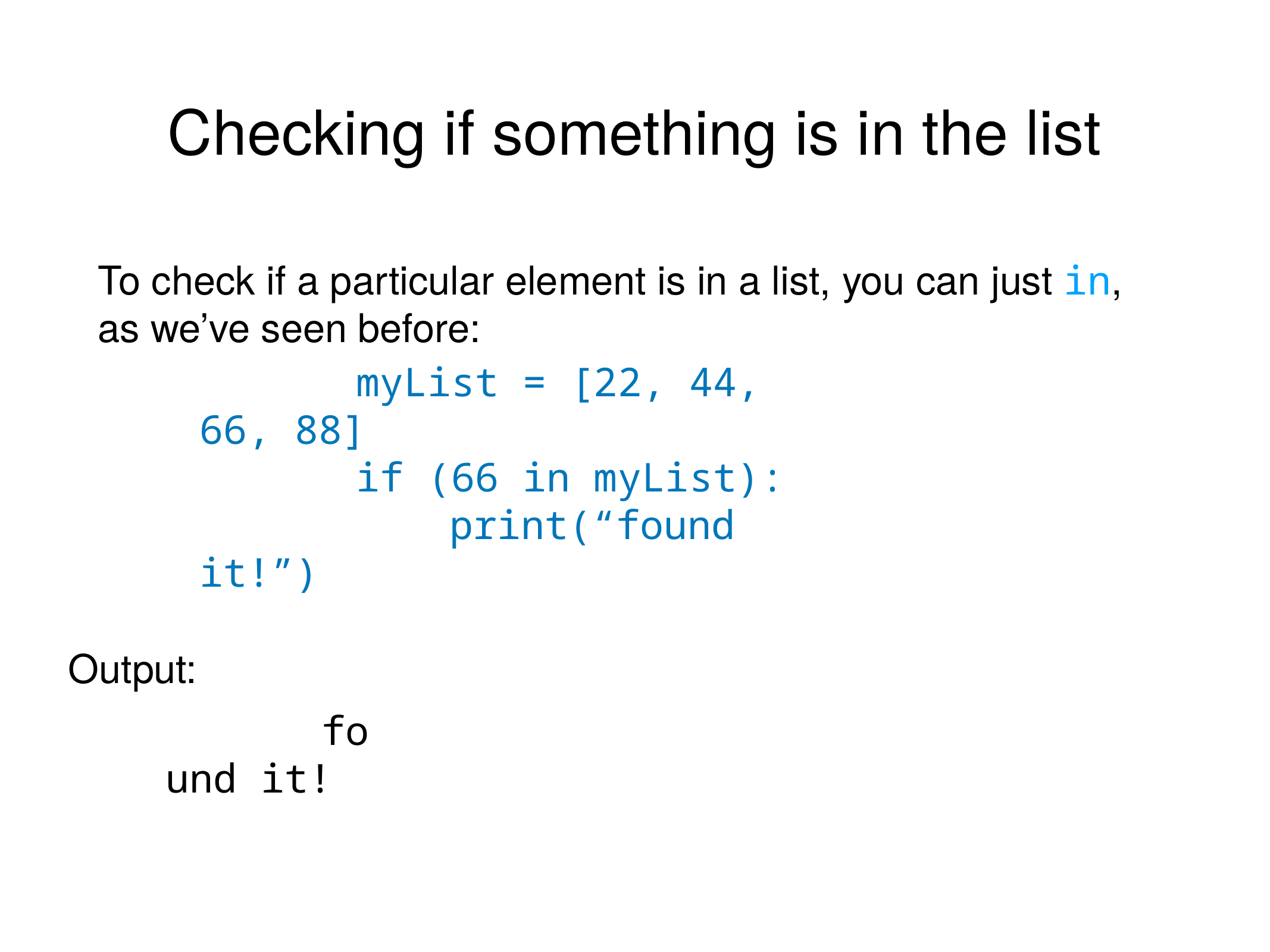

# Checking if something is in the list
To check if a particular element is in a list, you can just in, as we’ve seen before:
myList = [22, 44, 66, 88]
if (66 in myList):
   print(“found it!”)
Output:
found it!